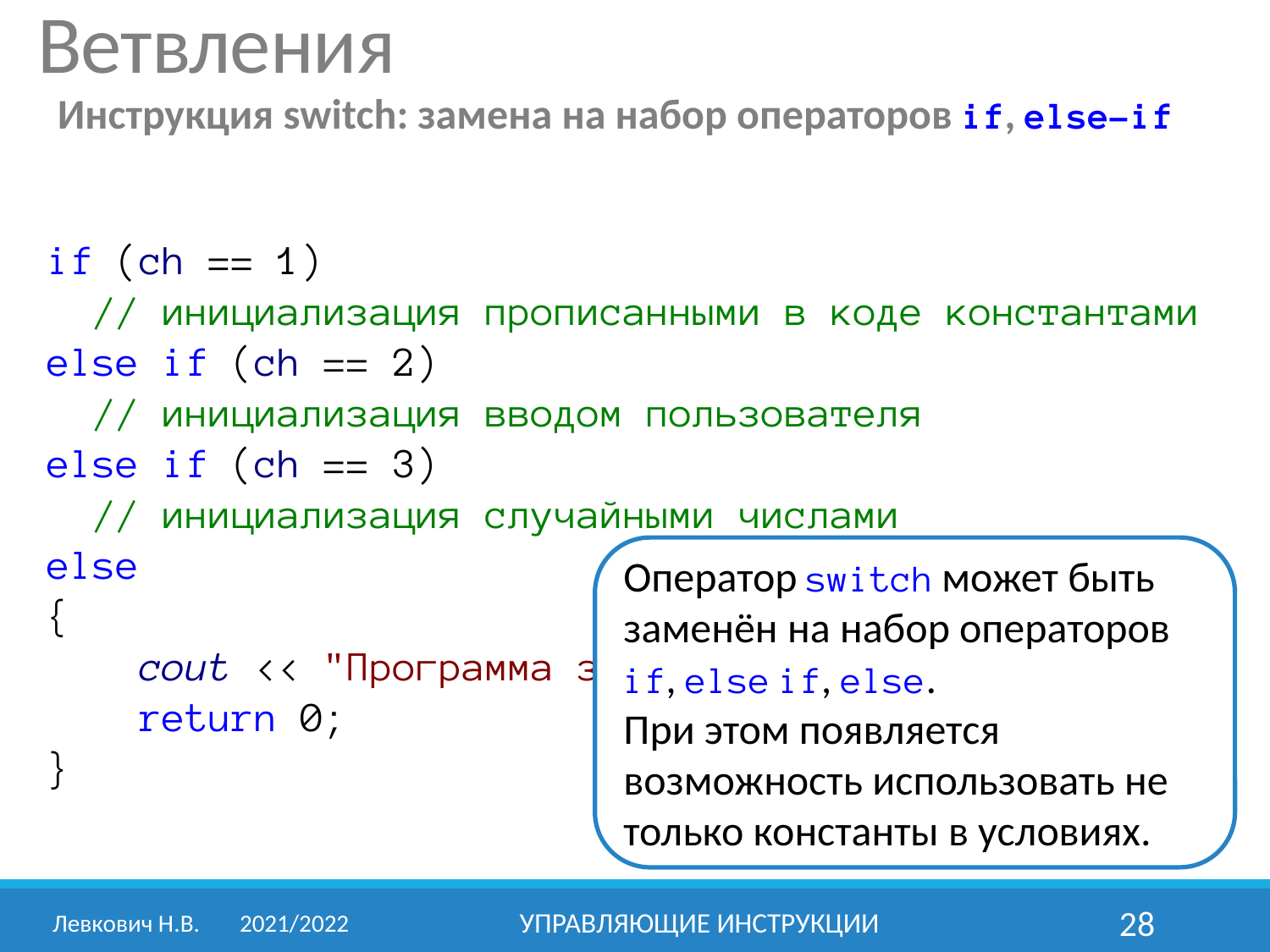

Ветвления
Инструкция switch: замена на набор операторов if, else-if
if (ch == 1)
  // инициализация прописанными в коде константами
else if (ch == 2)
  // инициализация вводом пользователя
else if (ch == 3)
  // инициализация случайными числами
else
{
    cout << "Программа завершается" << endl;
    return 0;
}
Оператор switch может быть заменён на набор операторов if, else if, else.
При этом появляется возможность использовать не только константы в условиях.
Левкович Н.В.	2021/2022
Управляющие инструкции
28